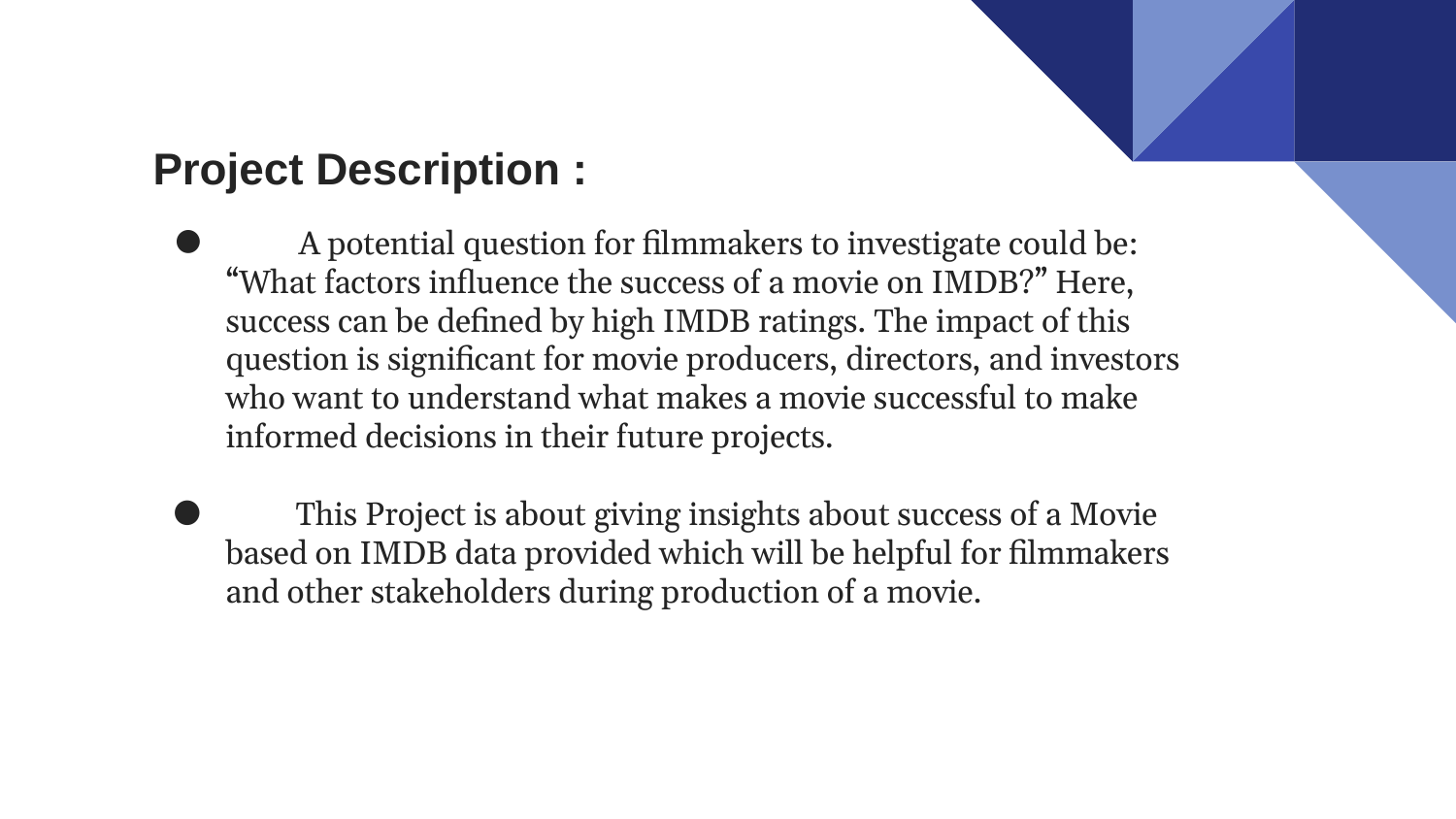

Project Description :
          A potential question for filmmakers to investigate could be: “What factors influence the success of a movie on IMDB?” Here, success can be defined by high IMDB ratings. The impact of this question is significant for movie producers, directors, and investors who want to understand what makes a movie successful to make informed decisions in their future projects.

         This Project is about giving insights about success of a Movie based on IMDB data provided which will be helpful for filmmakers and other stakeholders during production of a movie.